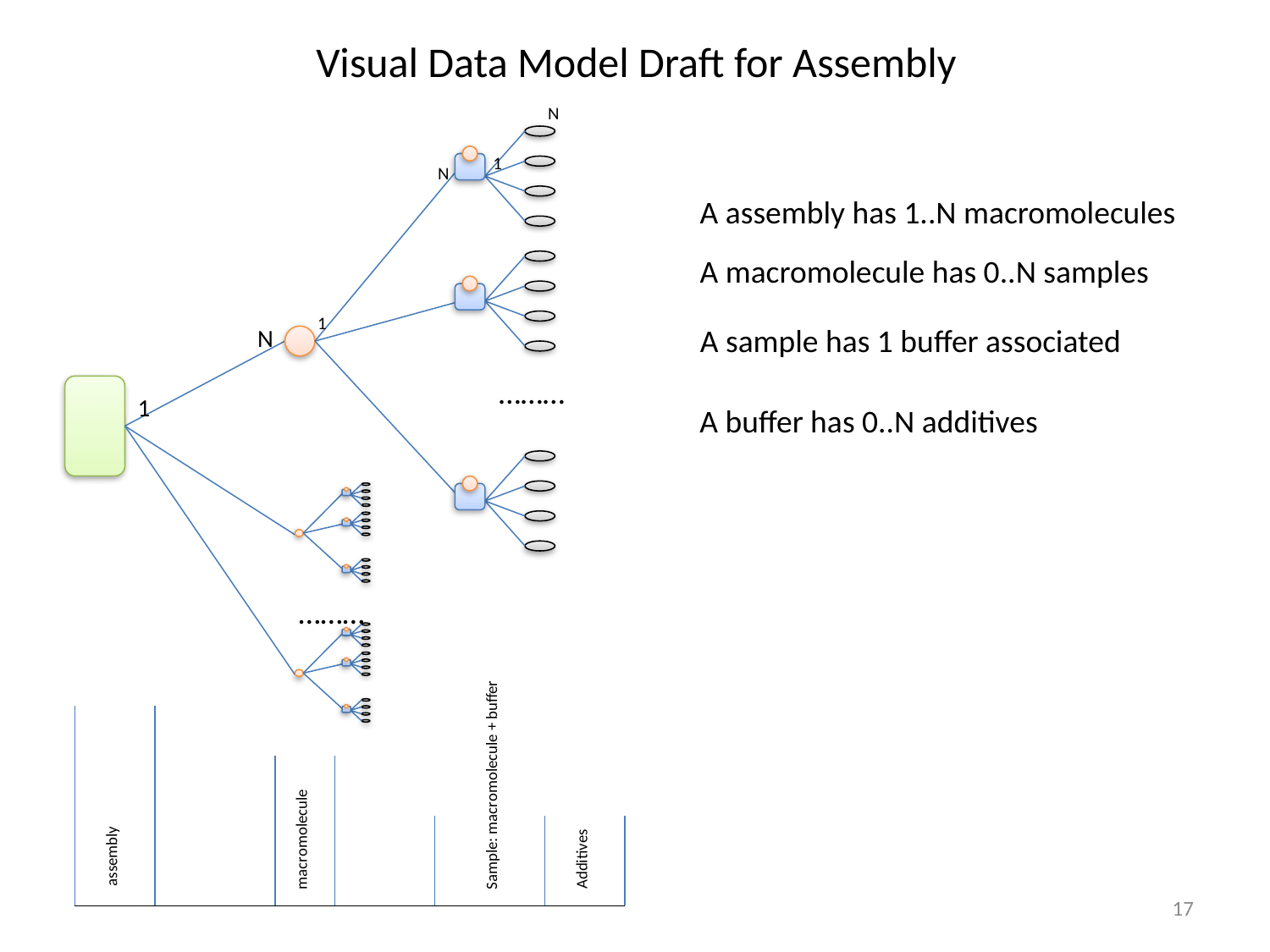

# Visual Data Model Draft for Assembly
N

1
N

1

………

A assembly has 1..N macromolecules
A macromolecule has 0..N samples
A sample has 1 buffer associated
N

1
A buffer has 0..N additives

………

Sample: macromolecule + buffer
macromolecule
assembly
Additives
17